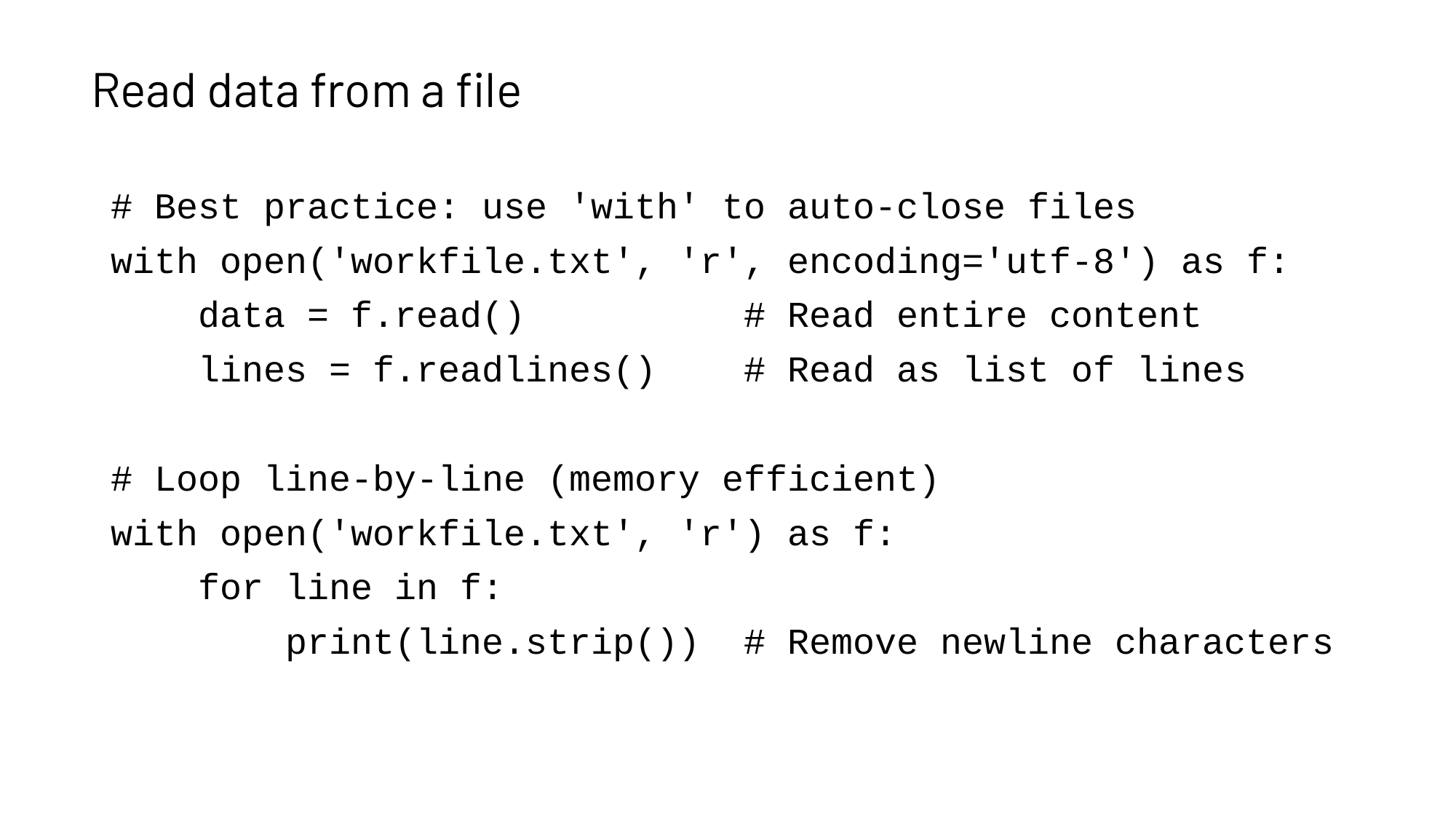

# Read data from a file
# Best practice: use 'with' to auto-close files
with open('workfile.txt', 'r', encoding='utf-8') as f:
    data = f.read()          # Read entire content
    lines = f.readlines()    # Read as list of lines

# Loop line-by-line (memory efficient)
with open('workfile.txt', 'r') as f:
    for line in f:
        print(line.strip())  # Remove newline characters